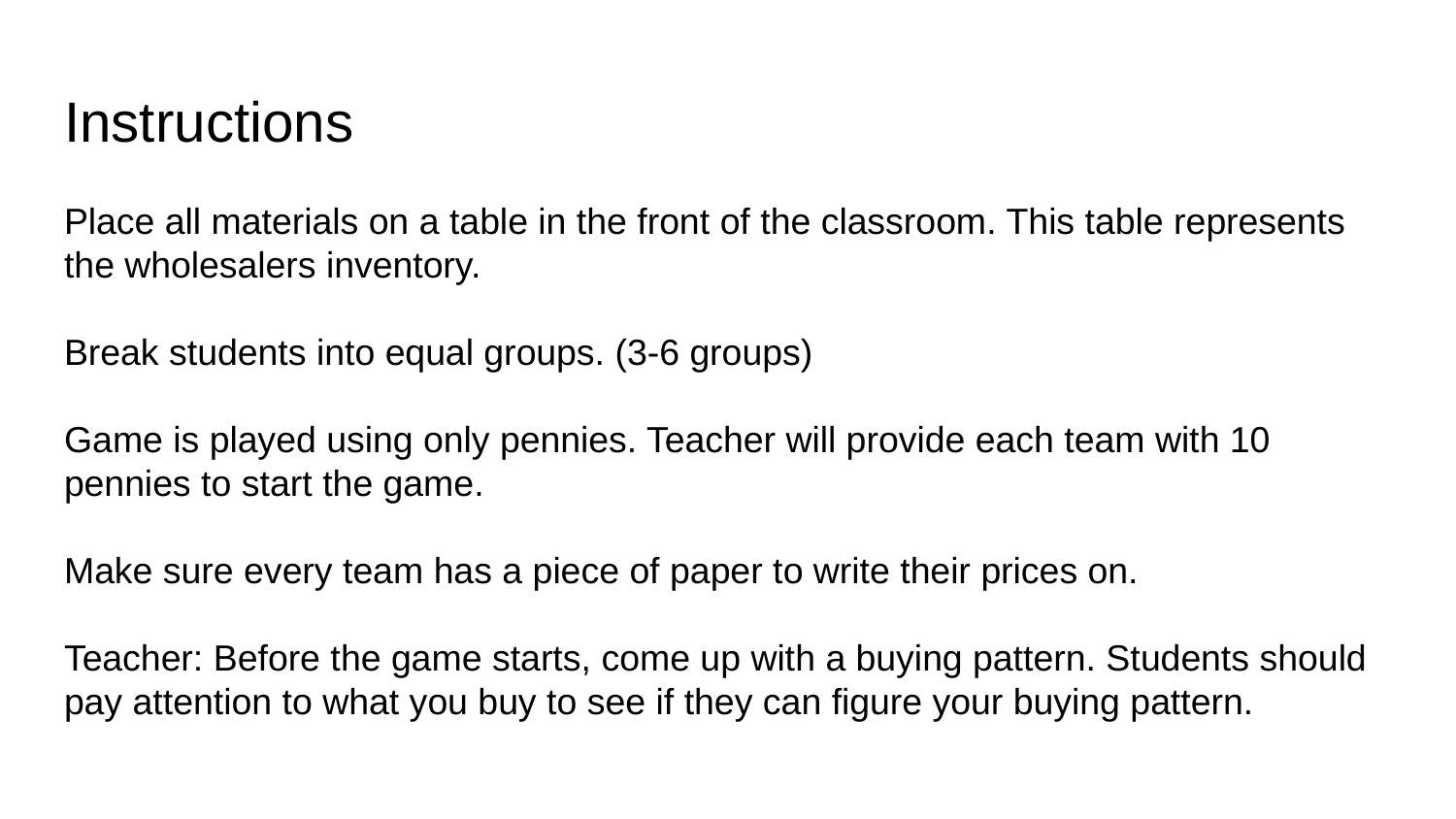

# Instructions
Place all materials on a table in the front of the classroom. This table represents the wholesalers inventory.

Break students into equal groups. (3-6 groups)

Game is played using only pennies. Teacher will provide each team with 10 pennies to start the game.

Make sure every team has a piece of paper to write their prices on.

Teacher: Before the game starts, come up with a buying pattern. Students should pay attention to what you buy to see if they can figure your buying pattern.